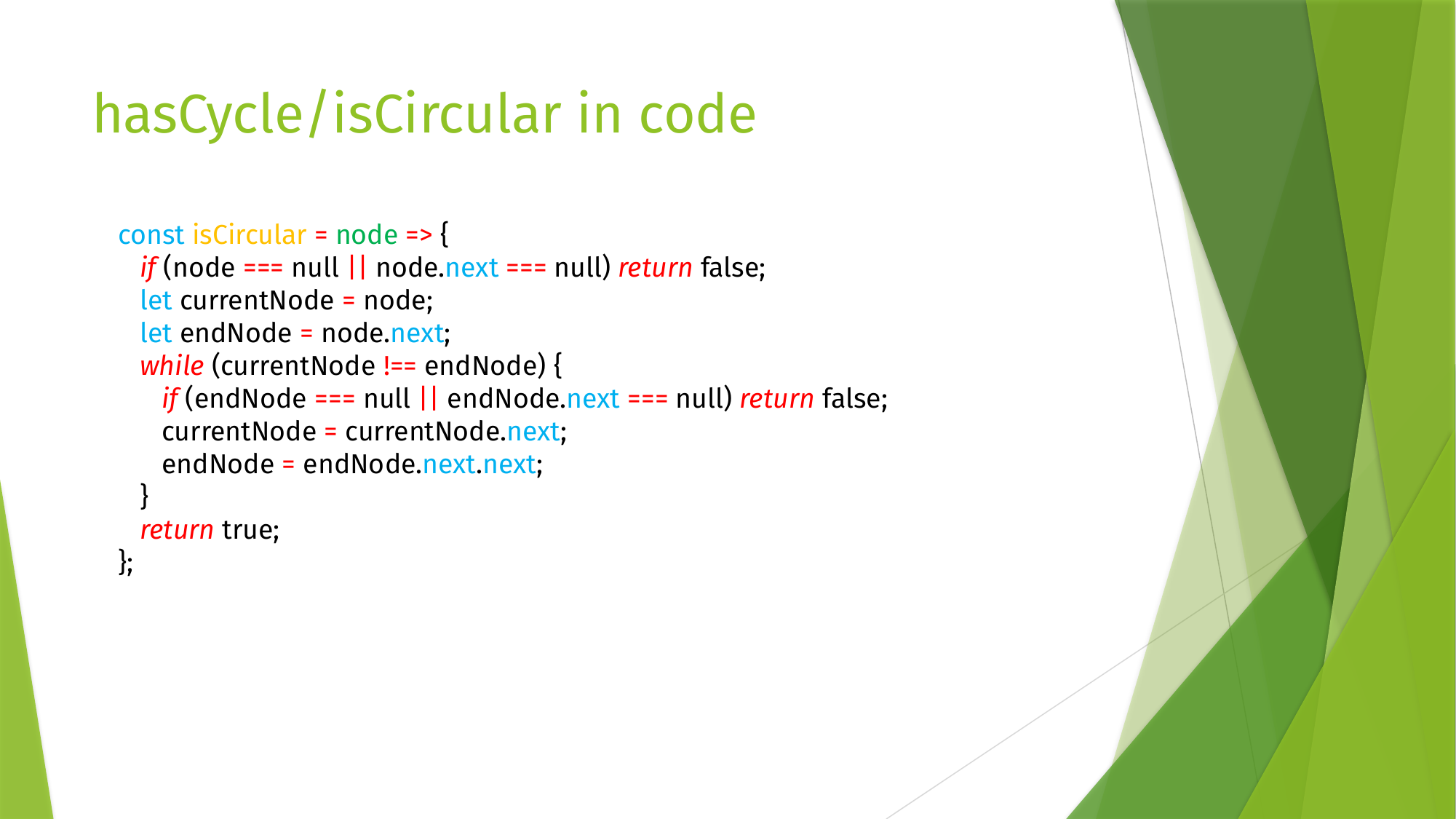

# hasCycle/isCircular in code
const isCircular = node => {
   if (node === null || node.next === null) return false;
   let currentNode = node;
   let endNode = node.next;
   while (currentNode !== endNode) {
      if (endNode === null || endNode.next === null) return false;
      currentNode = currentNode.next;
      endNode = endNode.next.next;
   }
   return true;
};